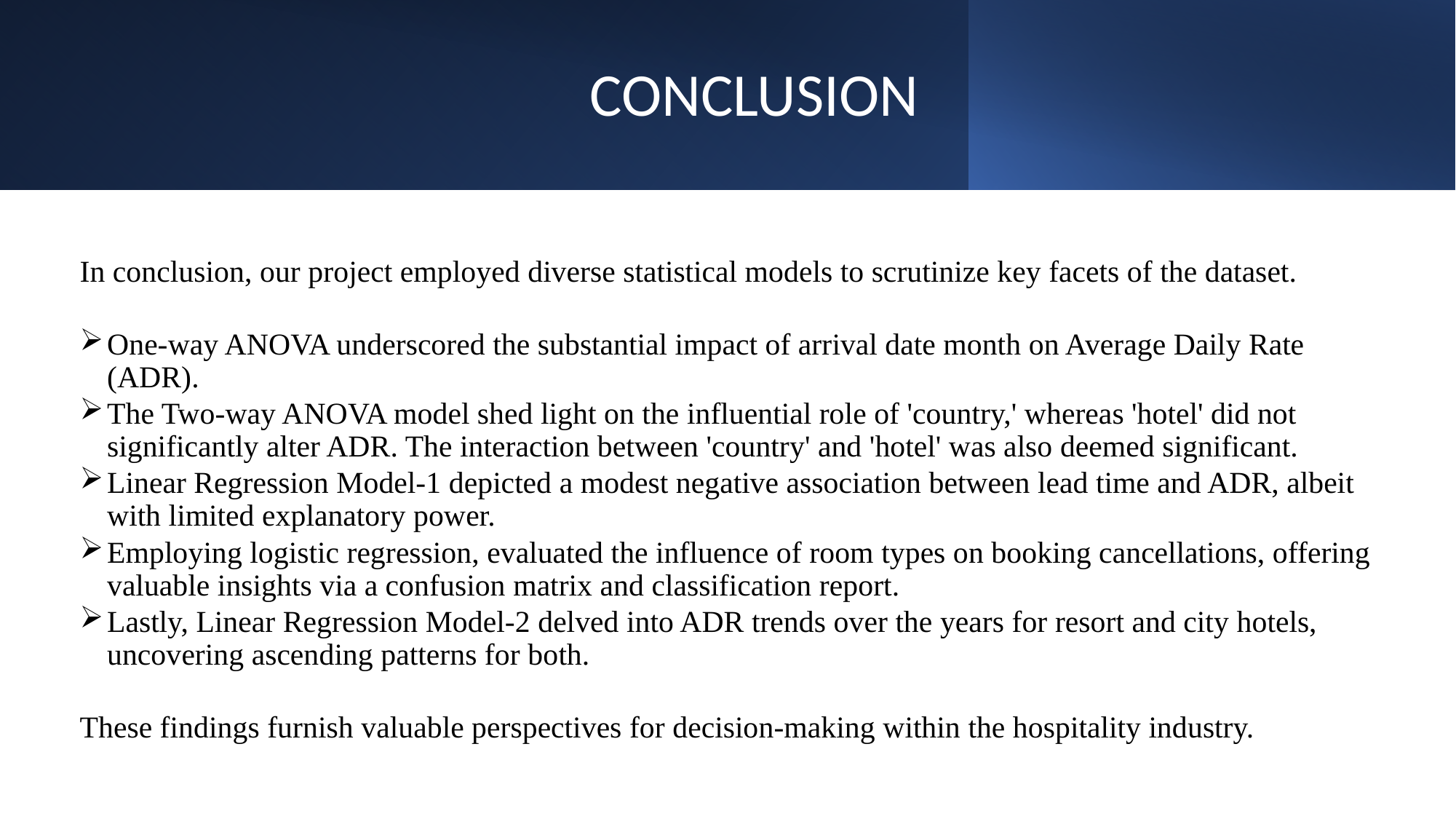

# CONCLUSION

In conclusion, our project employed diverse statistical models to scrutinize key facets of the dataset.

One-way ANOVA underscored the substantial impact of arrival date month on Average Daily Rate (ADR).
The Two-way ANOVA model shed light on the influential role of 'country,' whereas 'hotel' did not significantly alter ADR. The interaction between 'country' and 'hotel' was also deemed significant.
Linear Regression Model-1 depicted a modest negative association between lead time and ADR, albeit with limited explanatory power.
Employing logistic regression, evaluated the influence of room types on booking cancellations, offering valuable insights via a confusion matrix and classification report.
Lastly, Linear Regression Model-2 delved into ADR trends over the years for resort and city hotels, uncovering ascending patterns for both.

These findings furnish valuable perspectives for decision-making within the hospitality industry.